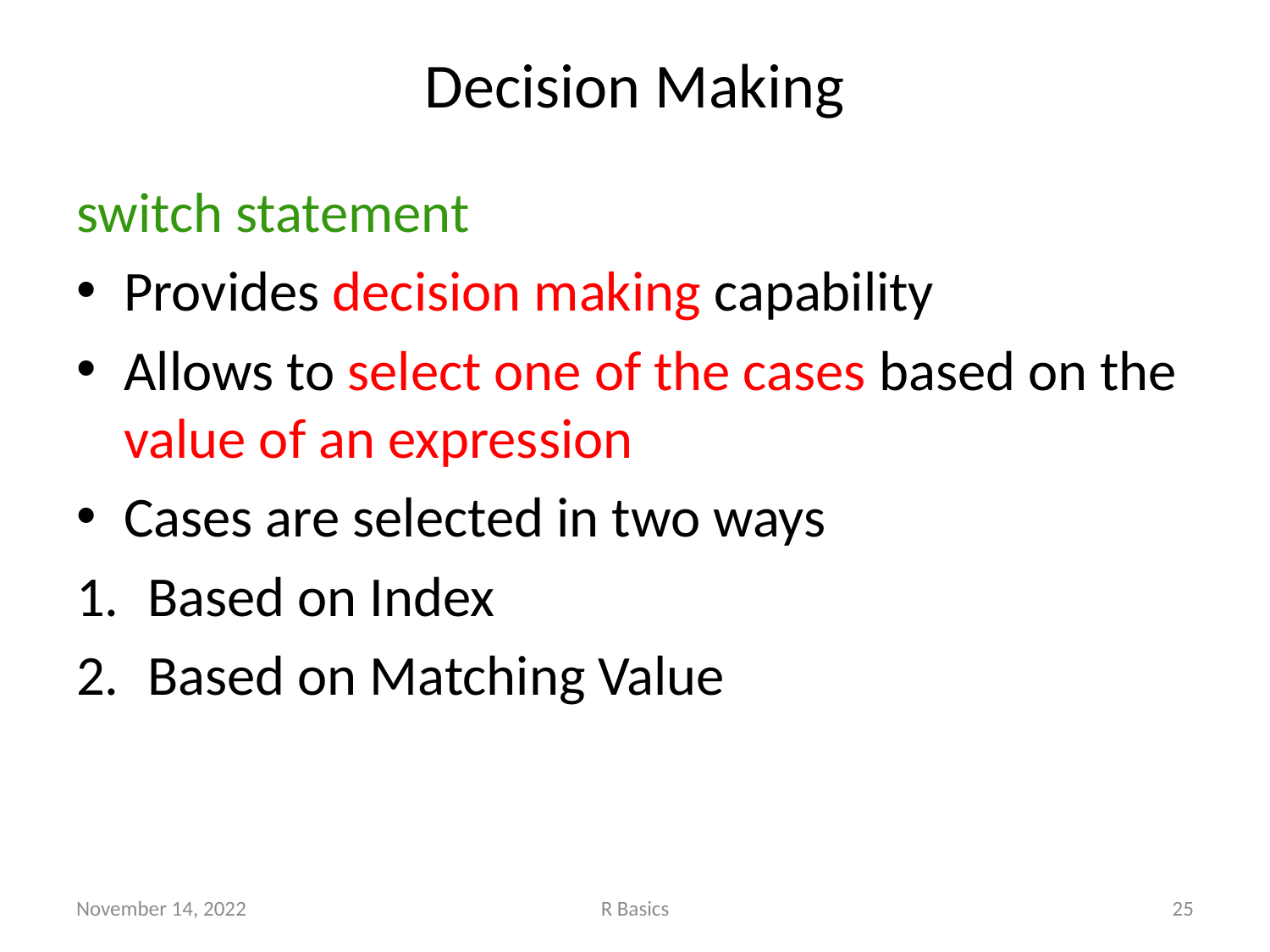

# Decision Making
switch statement
Provides decision making capability
Allows to select one of the cases based on the value of an expression
Cases are selected in two ways
Based on Index
Based on Matching Value

November 14, 2022
R Basics
25